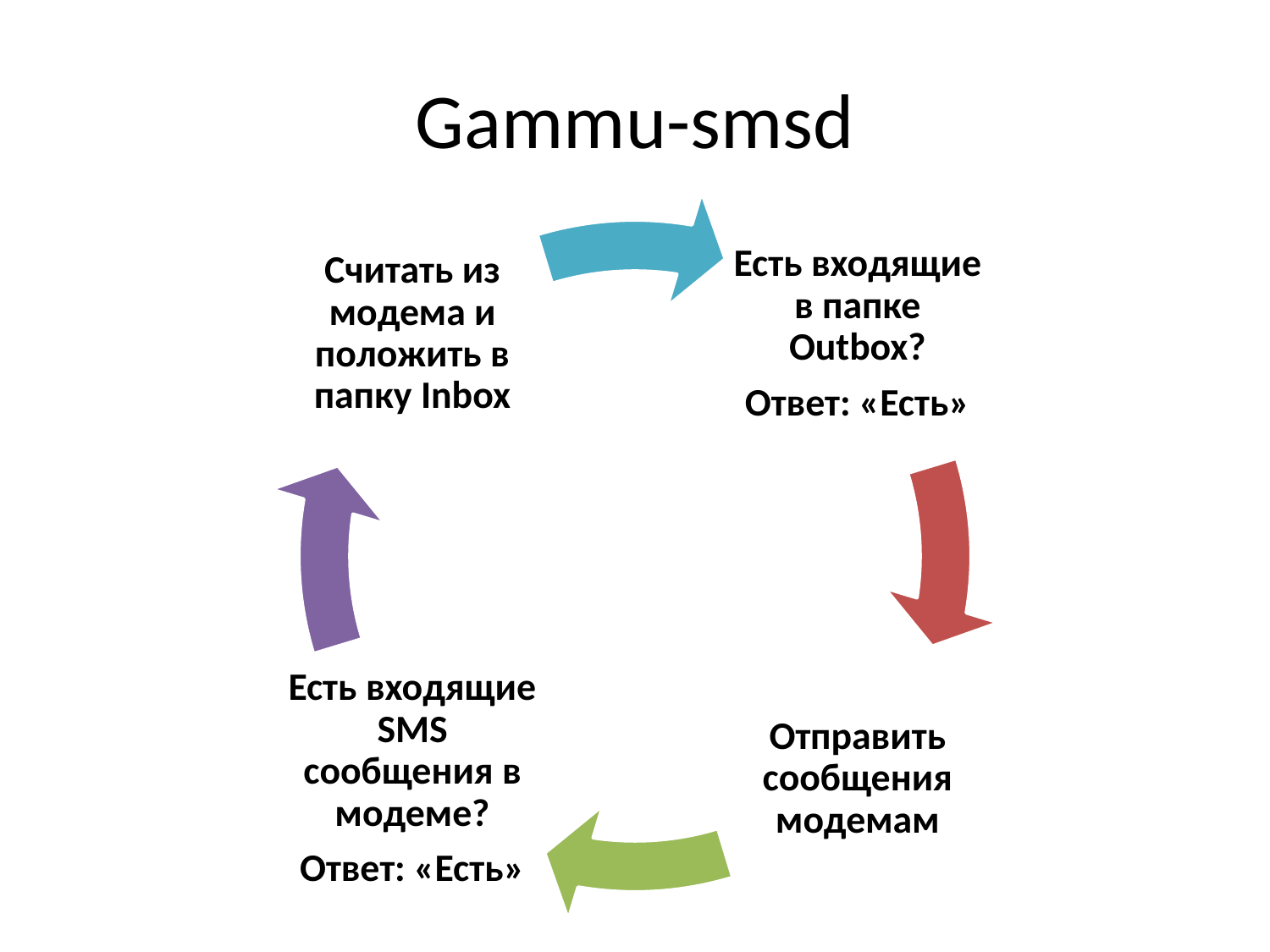

# Gammu-smsd
Есть входящие в папке Outbox?
Ответ: «Есть»
Отправить сообщения модемам
Есть входящие SMS сообщения в модеме?
Ответ: «Есть»
Считать из модема и положить в папку Inbox